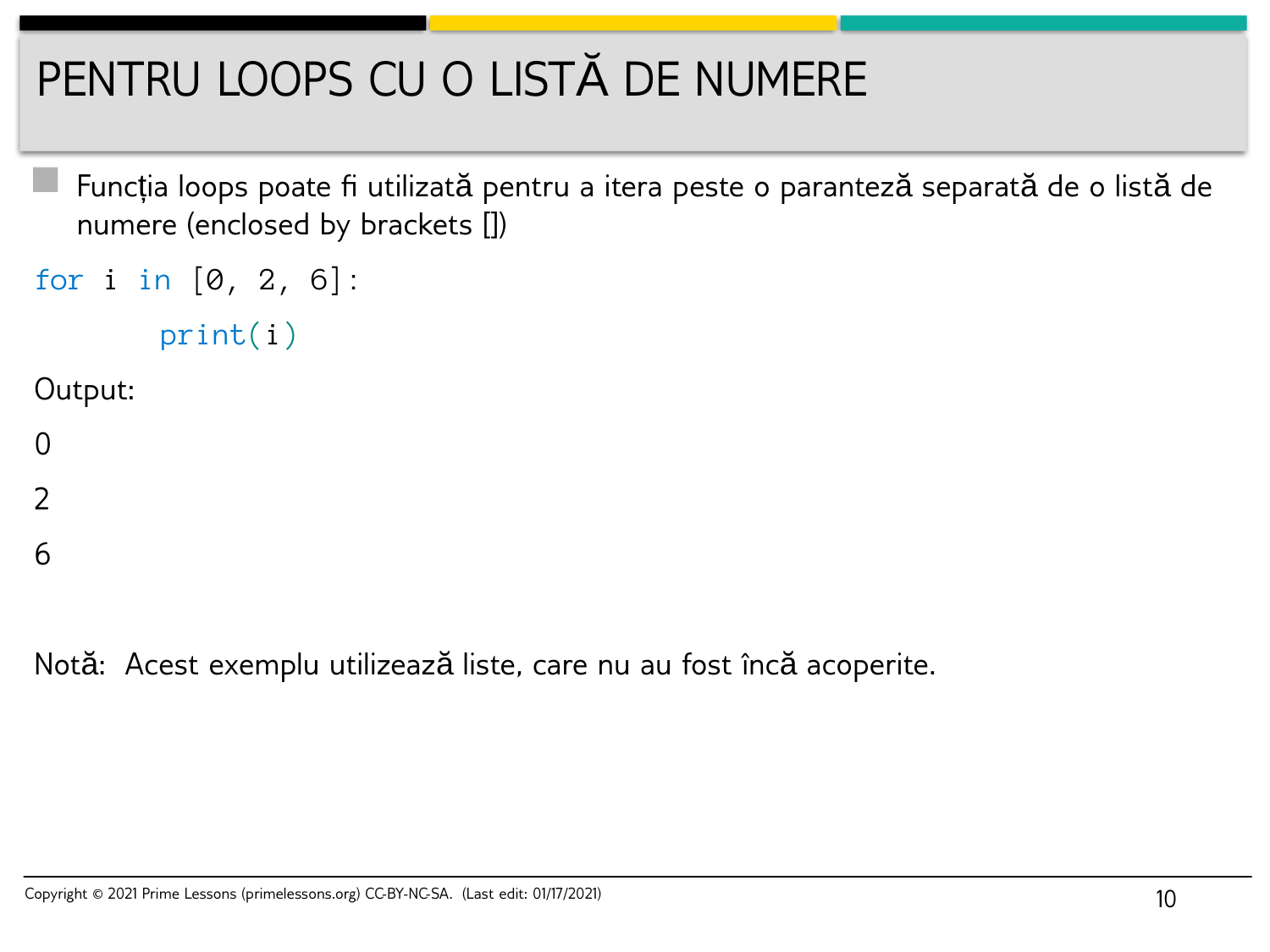

# pentru Loops cu o listă de numere
Funcția loops poate fi utilizată pentru a itera peste o paranteză separată de o listă de numere (enclosed by brackets [])
for i in [0, 2, 6]:
	print(i)
Output:
0
2
6

Notă:  Acest exemplu utilizează liste, care nu au fost încă acoperite.

10
Copyright © 2021 Prime Lessons (primelessons.org) CC-BY-NC-SA.  (Last edit: 01/17/2021)